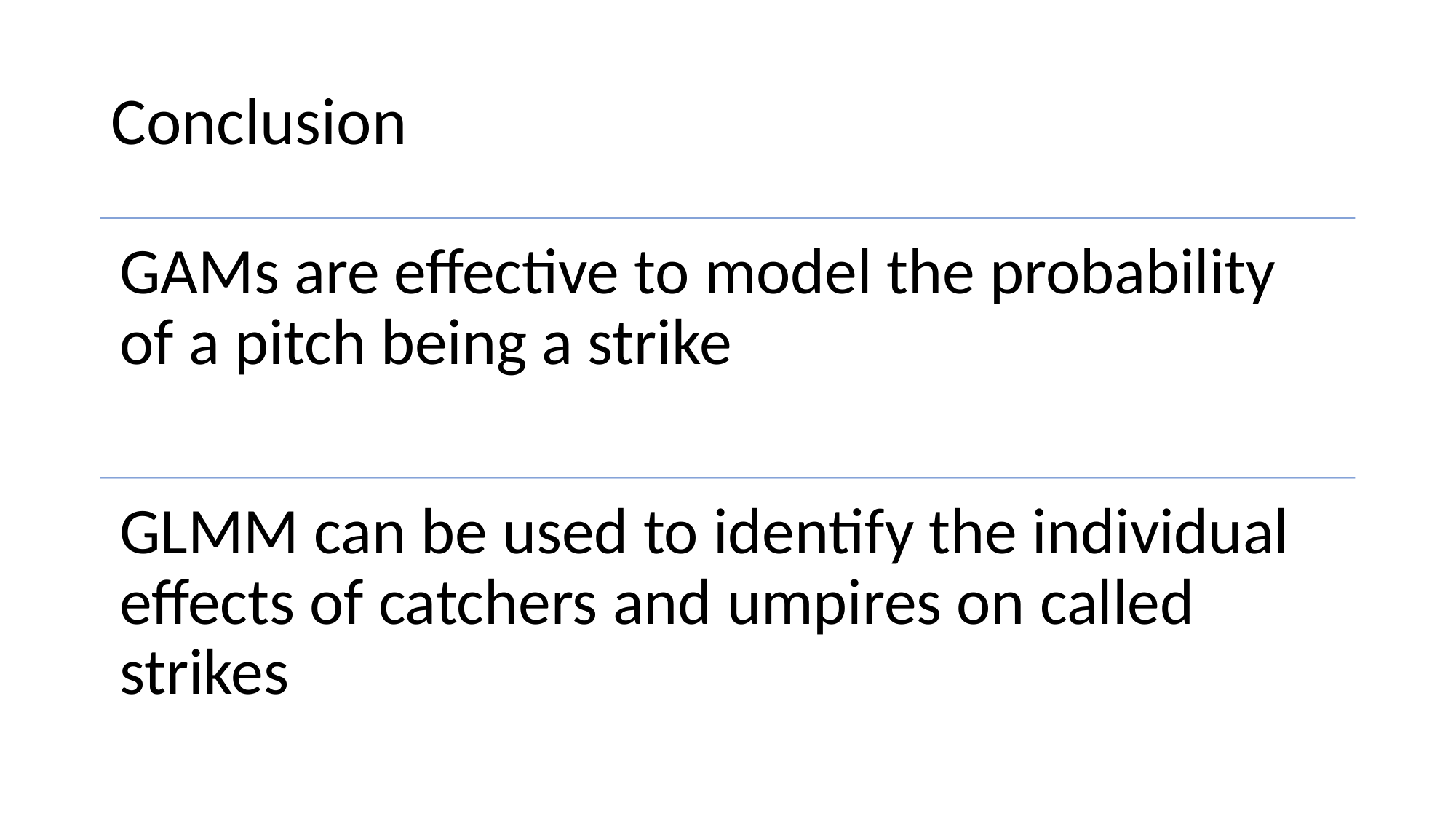

# Conclusion
GAMs are effective to model the probability of a pitch being a strike
GLMM can be used to identify the individual effects of catchers and umpires on called strikes